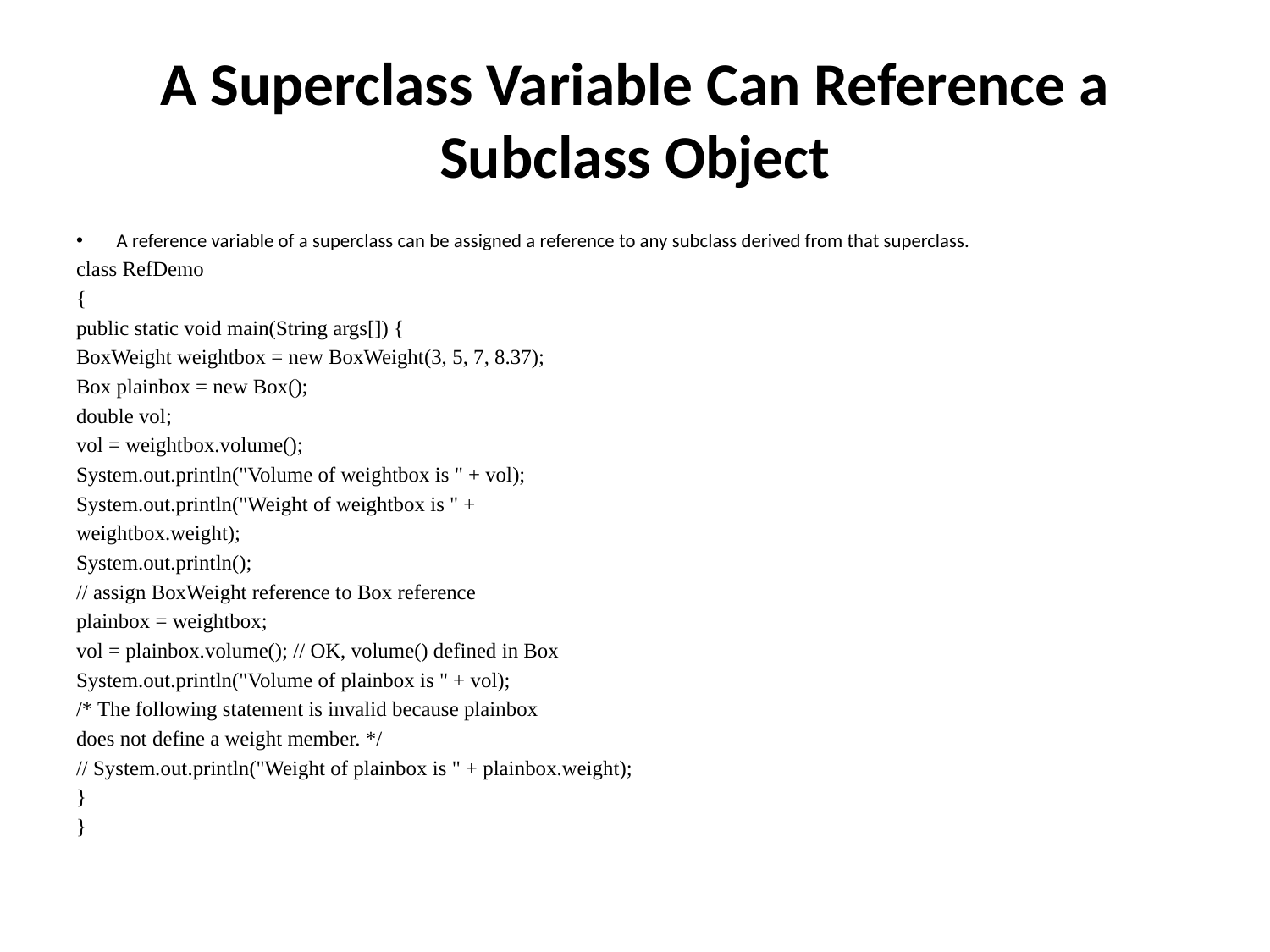

# A Superclass Variable Can Reference a Subclass Object
A reference variable of a superclass can be assigned a reference to any subclass derived from that superclass.
class RefDemo
{
public static void main(String args[]) {
BoxWeight weightbox = new BoxWeight(3, 5, 7, 8.37);
Box plainbox = new Box();
double vol;
vol = weightbox.volume();
System.out.println("Volume of weightbox is " + vol);
System.out.println("Weight of weightbox is " +
weightbox.weight);
System.out.println();
// assign BoxWeight reference to Box reference
plainbox = weightbox;
vol = plainbox.volume(); // OK, volume() defined in Box
System.out.println("Volume of plainbox is " + vol);
/* The following statement is invalid because plainbox
does not define a weight member. */
// System.out.println("Weight of plainbox is " + plainbox.weight);
}
}